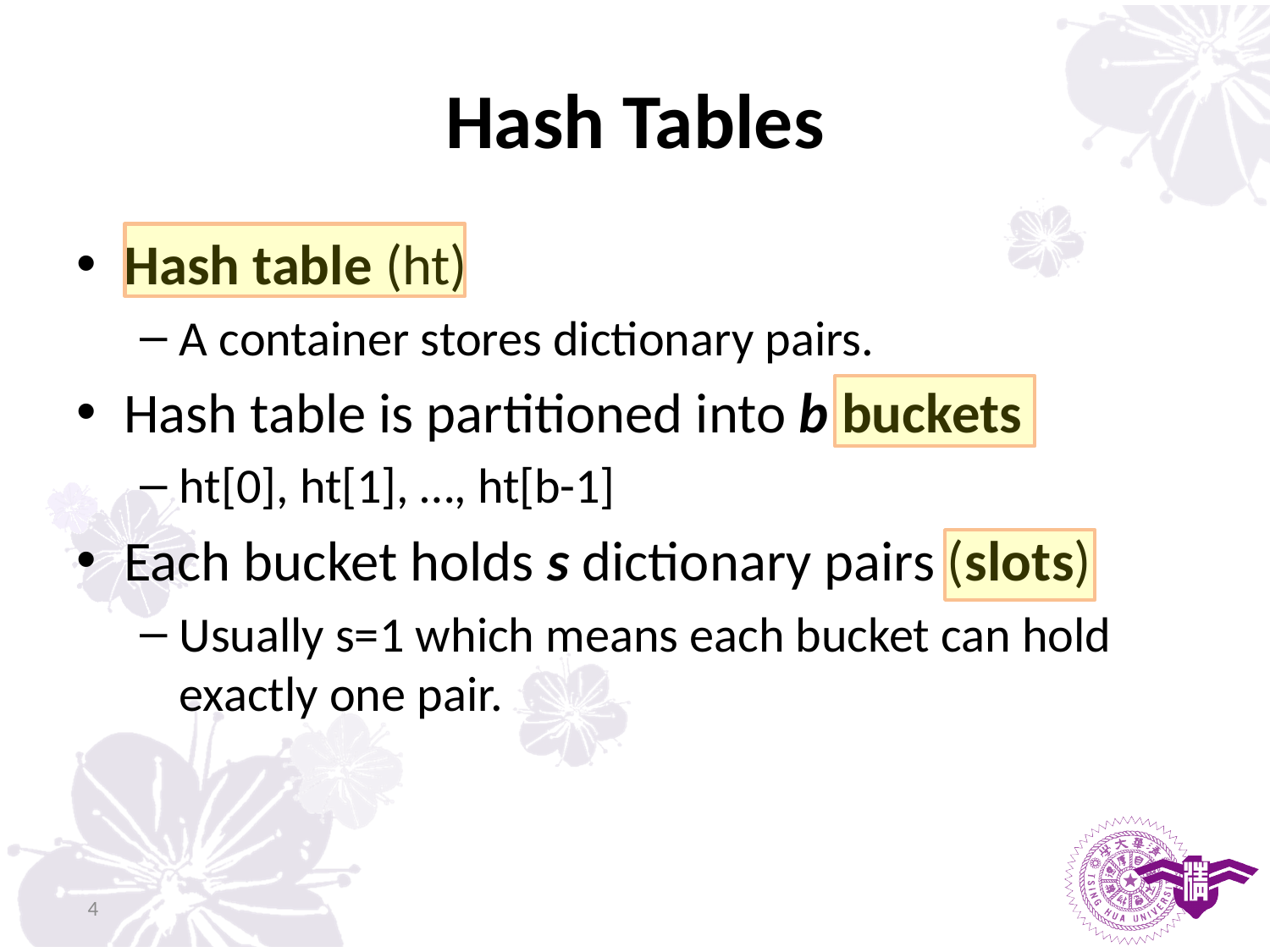

# Hash Tables
Hash table (ht)
A container stores dictionary pairs.
Hash table is partitioned into b buckets
ht[0], ht[1], …, ht[b-1]
Each bucket holds s dictionary pairs (slots)
Usually s=1 which means each bucket can hold exactly one pair.

4